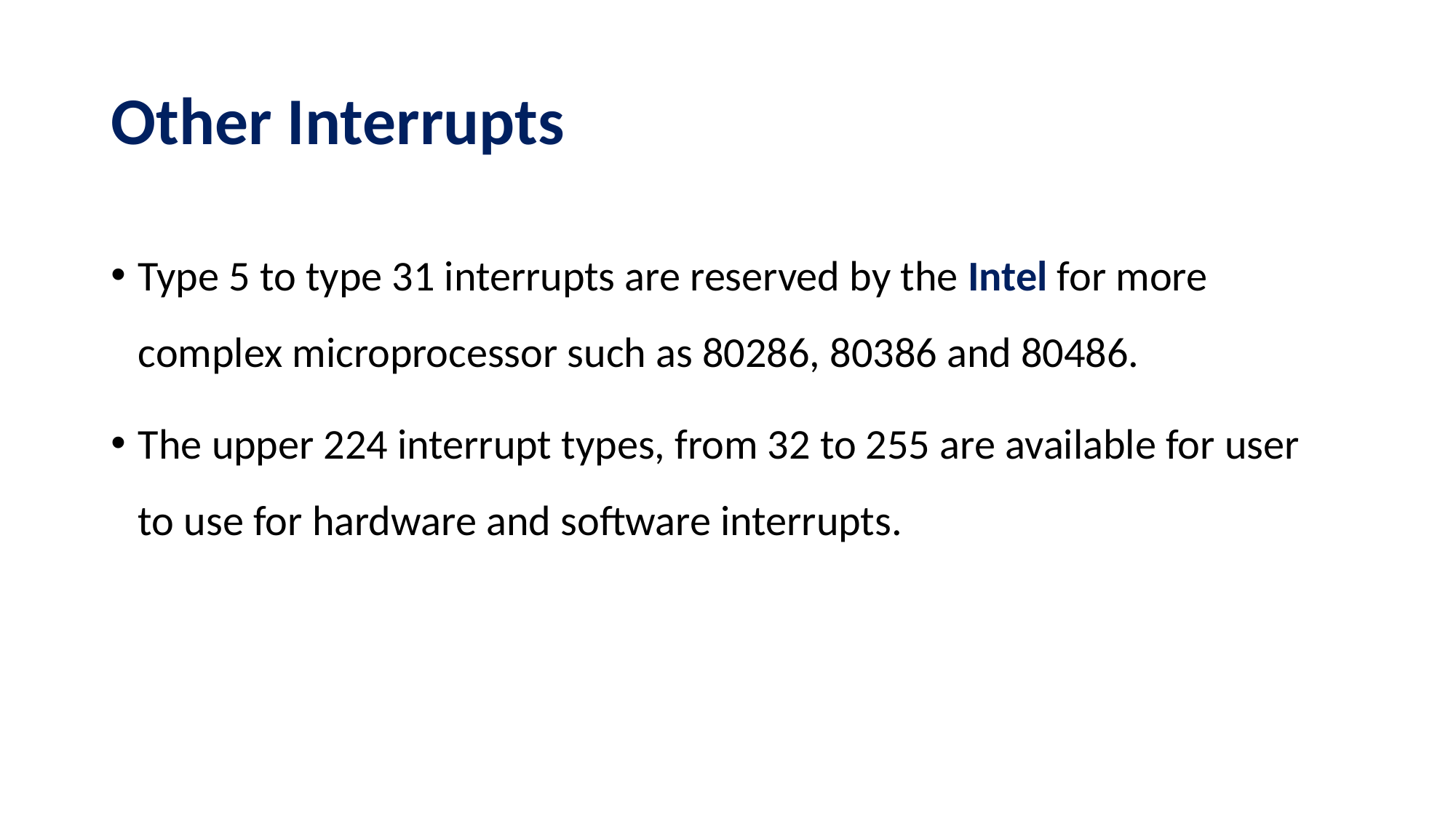

# Other Interrupts
Type 5 to type 31 interrupts are reserved by the Intel for more complex microprocessor such as 80286, 80386 and 80486.
The upper 224 interrupt types, from 32 to 255 are available for user to use for hardware and software interrupts.